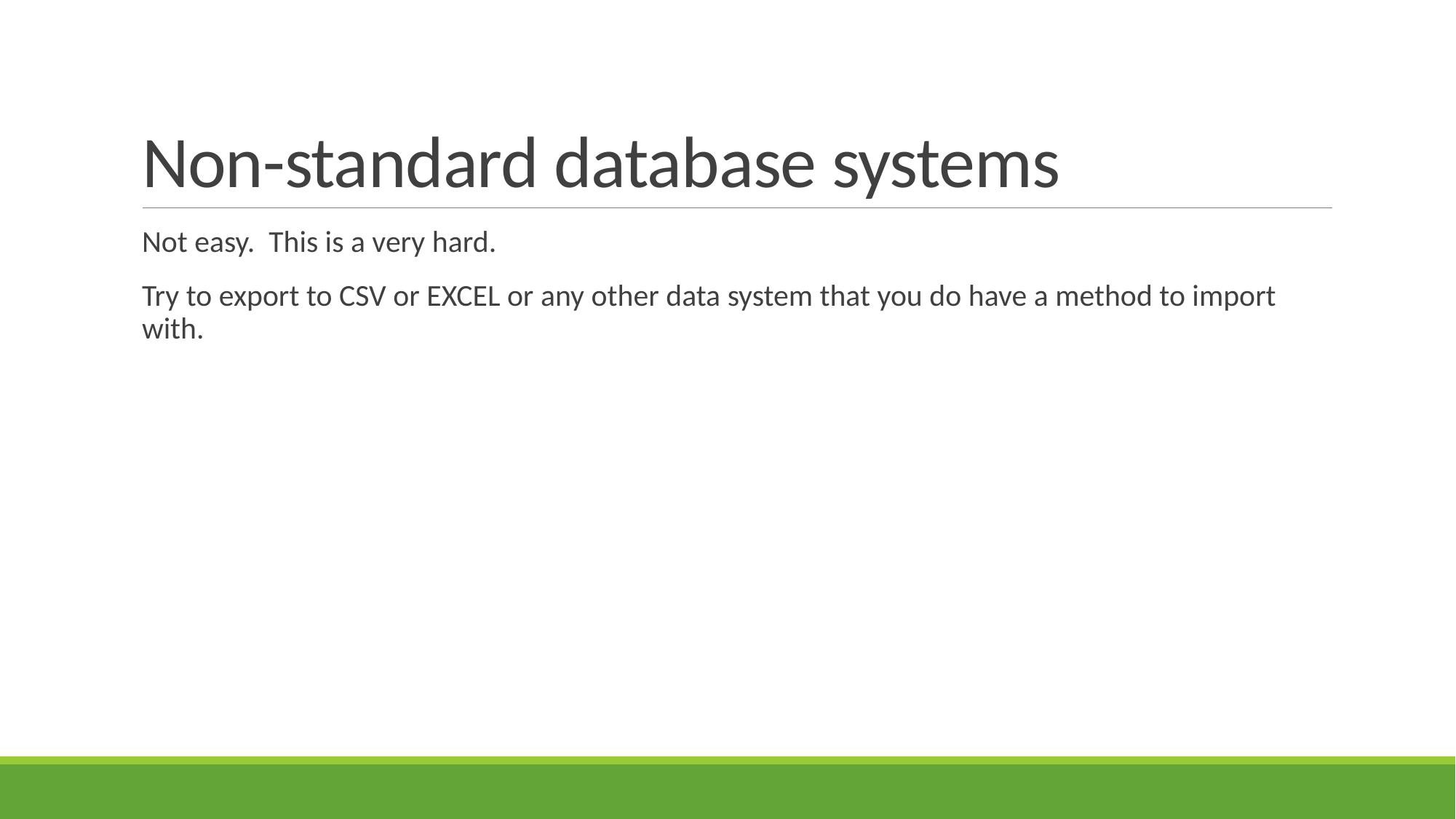

# Non-standard database systems
Not easy.  This is a very hard.
Try to export to CSV or EXCEL or any other data system that you do have a method to import with.